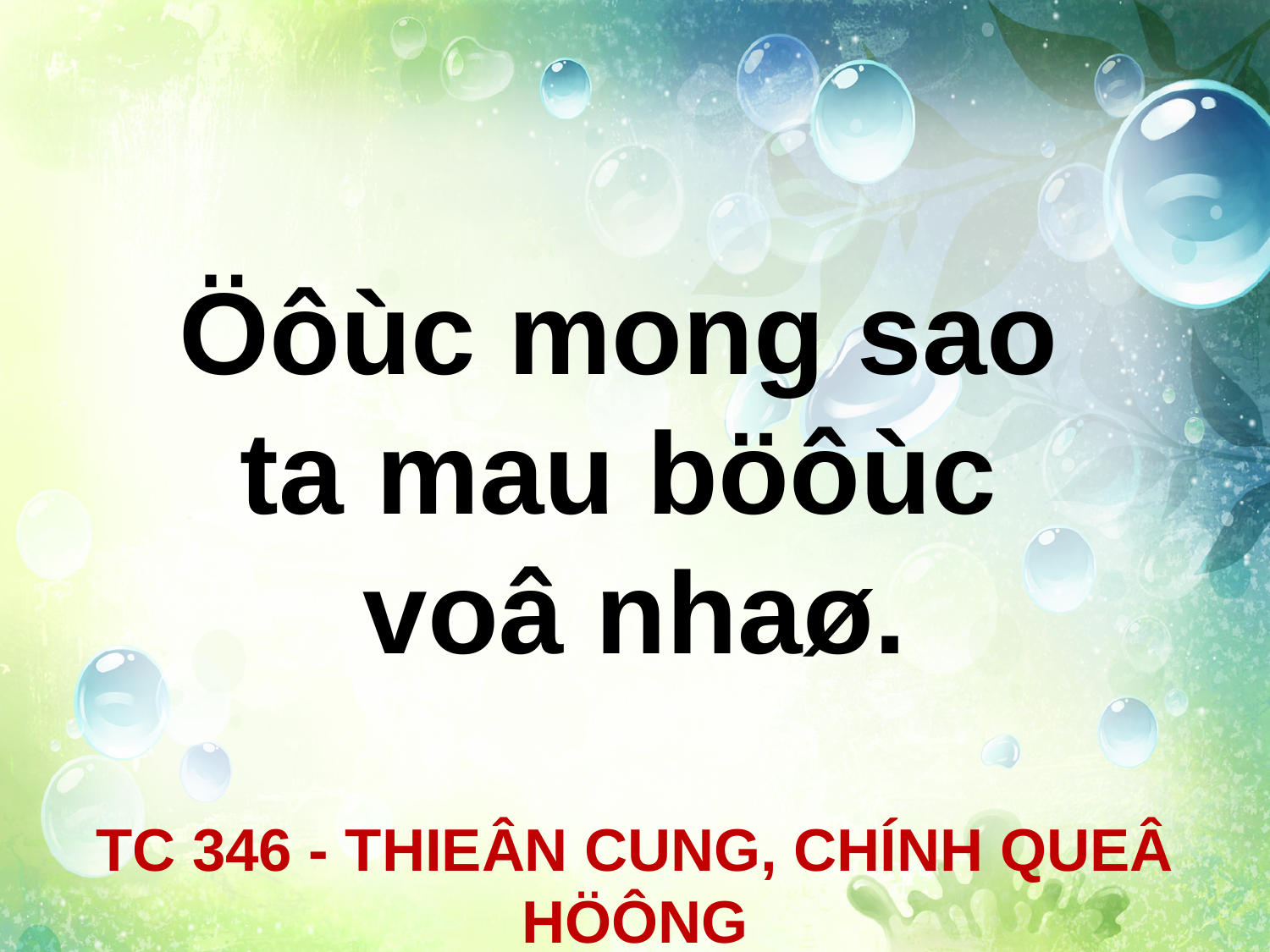

Öôùc mong sao
ta mau böôùc
voâ nhaø.
TC 346 - THIEÂN CUNG, CHÍNH QUEÂ HÖÔNG